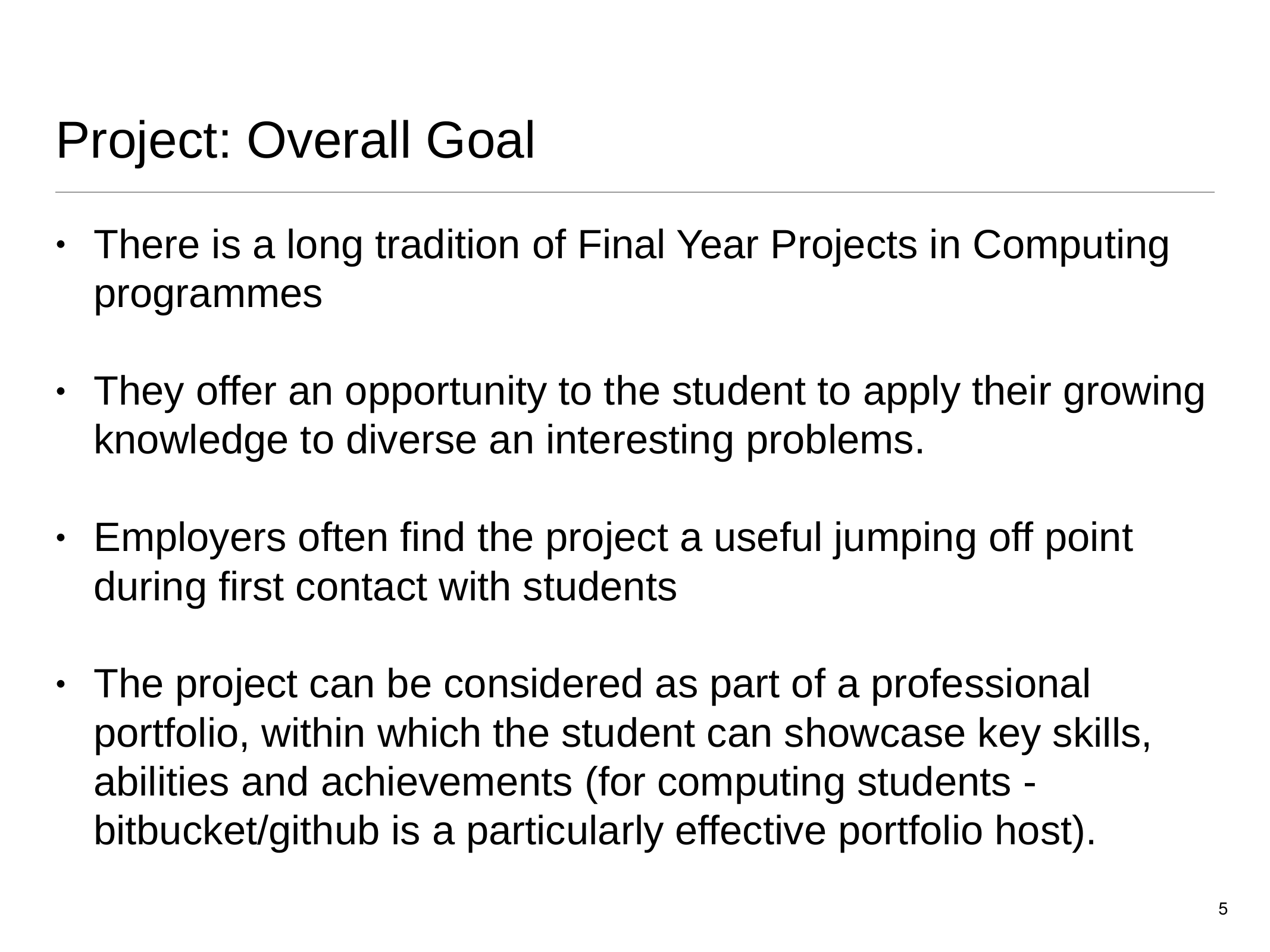

# Project: Overall Goal
There is a long tradition of Final Year Projects in Computing programmes
They offer an opportunity to the student to apply their growing knowledge to diverse an interesting problems.
Employers often find the project a useful jumping off point   during first contact with students
The project can be considered as part of a professional portfolio, within which the student can showcase key skills, abilities and achievements (for computing students - bitbucket/github is a particularly effective portfolio host).
5